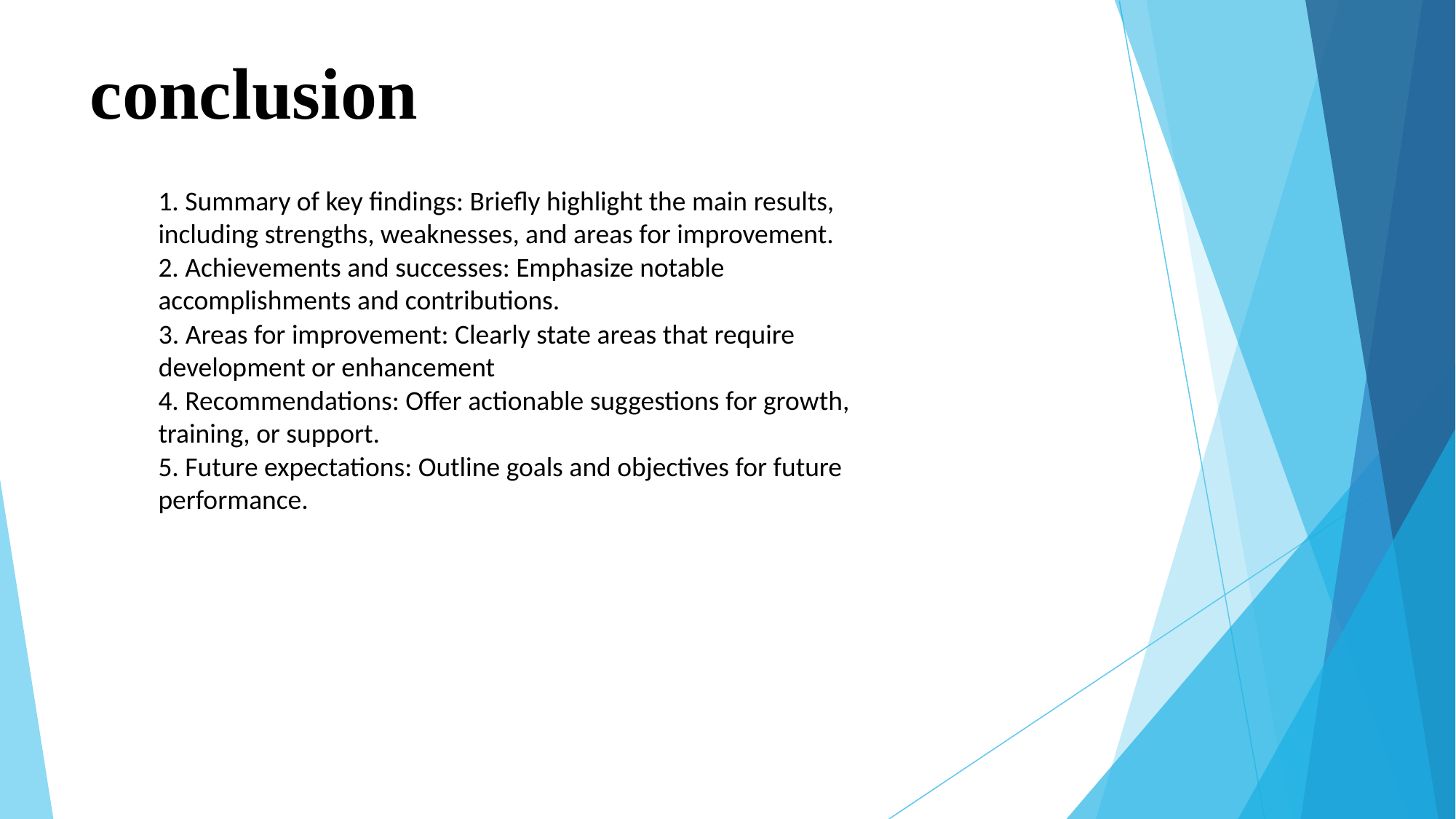

# conclusion
1. Summary of key findings: Briefly highlight the main results, including strengths, weaknesses, and areas for improvement.
2. Achievements and successes: Emphasize notable accomplishments and contributions.
3. Areas for improvement: Clearly state areas that require development or enhancement
4. Recommendations: Offer actionable suggestions for growth, training, or support.
5. Future expectations: Outline goals and objectives for future performance.